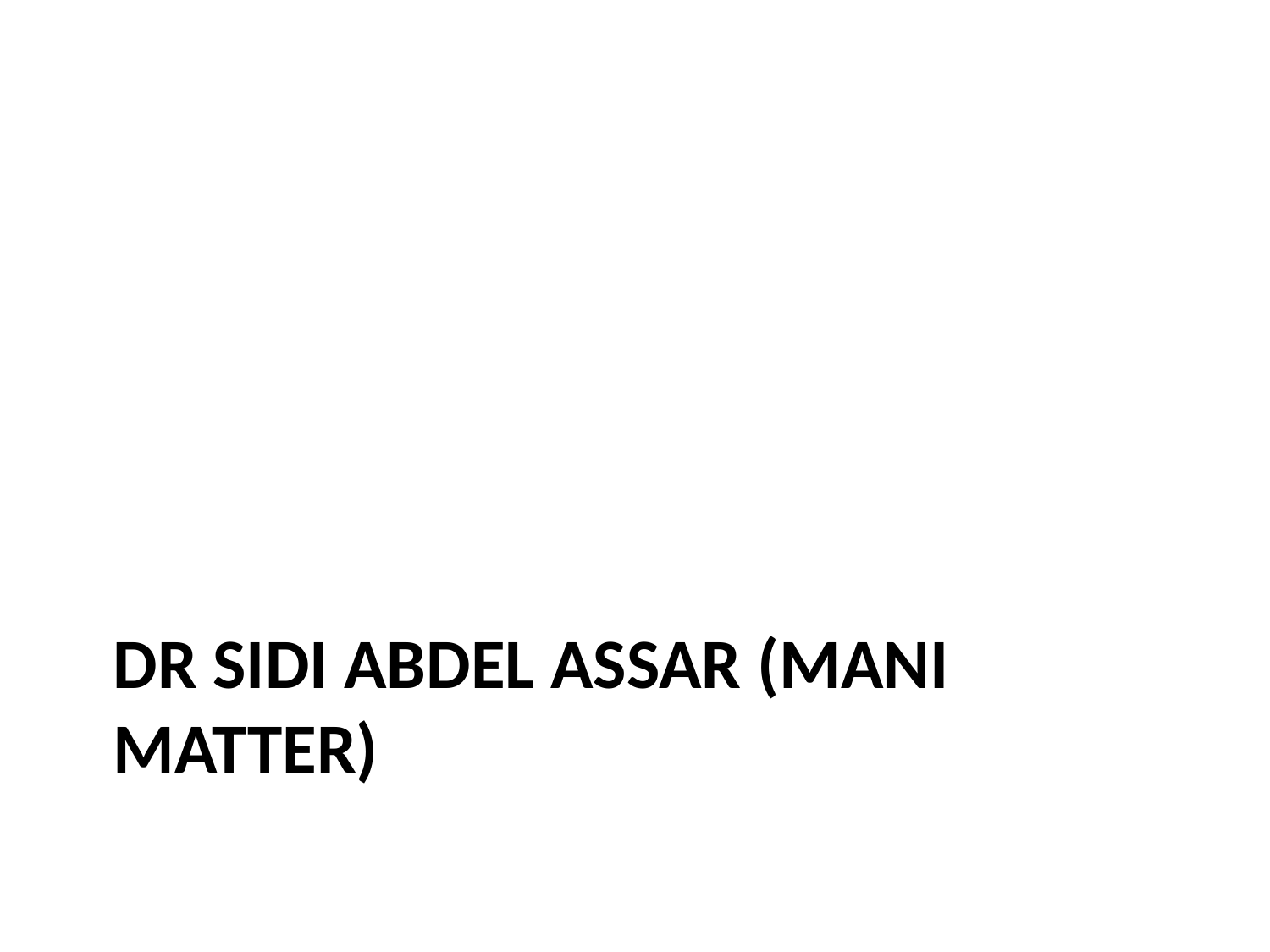

# Dr Sidi Abdel Assar (Mani Matter)